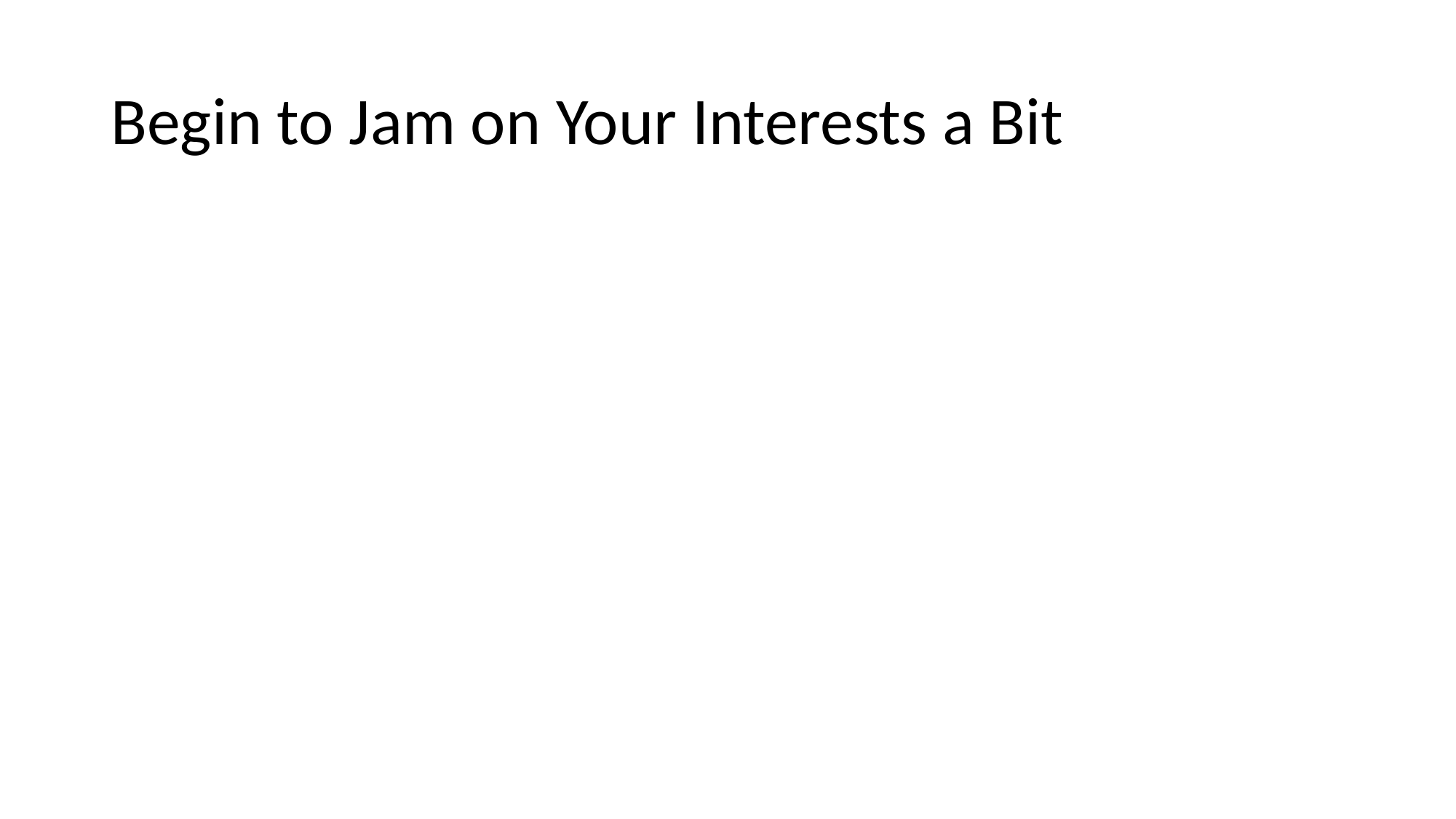

# Begin to Jam on Your Interests a Bit